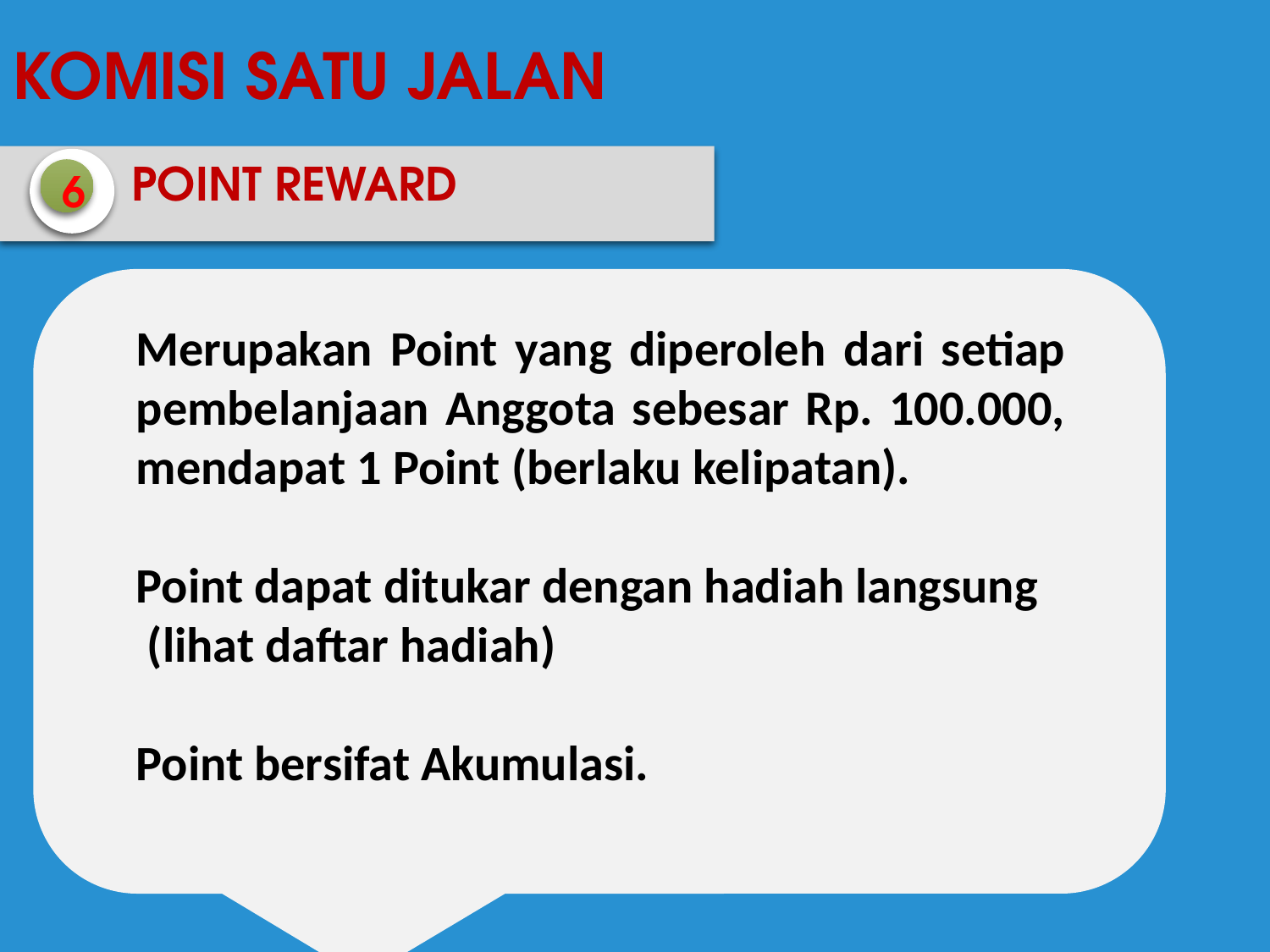

# KOMISI SATU JALAN

POINT REWARD
6

Merupakan Point yang diperoleh dari setiap pembelanjaan Anggota sebesar Rp. 100.000, mendapat 1 Point (berlaku kelipatan).

Point dapat ditukar dengan hadiah langsung
 (lihat daftar hadiah)

Point bersifat Akumulasi.